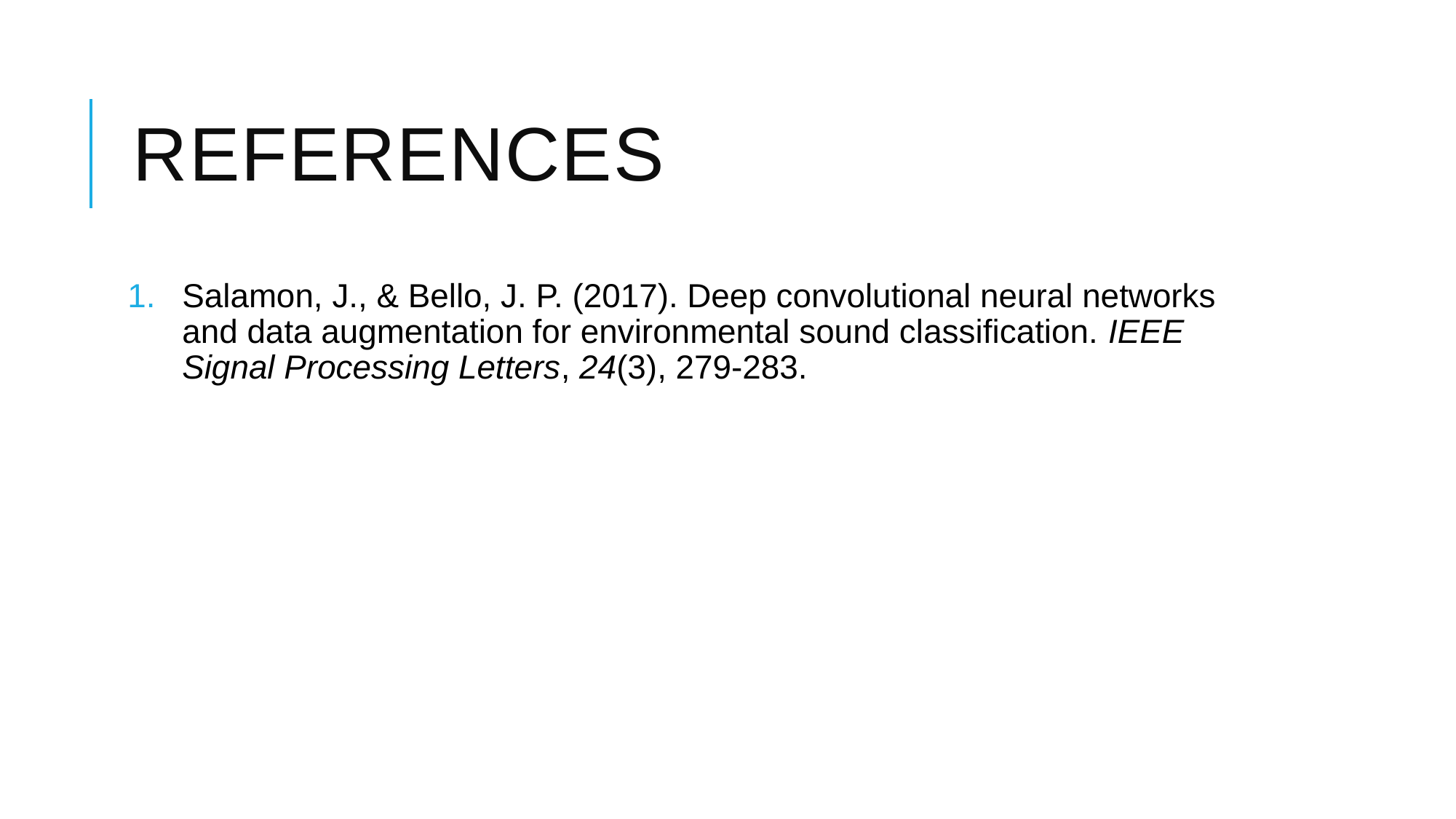

# References
Salamon, J., & Bello, J. P. (2017). Deep convolutional neural networks and data augmentation for environmental sound classification. IEEE Signal Processing Letters, 24(3), 279-283.